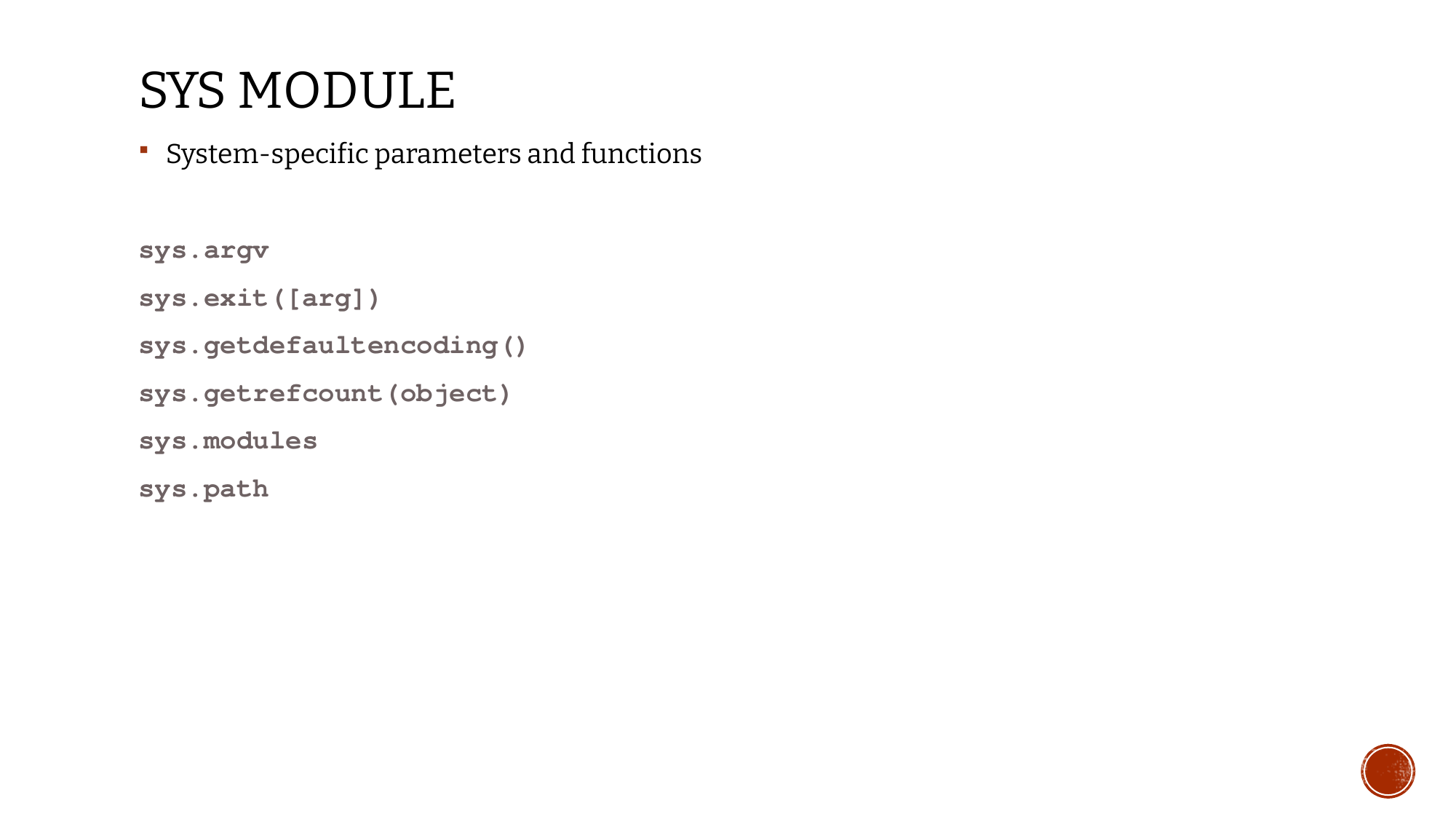

# Sys module
 System-specific parameters and functions

sys.argv
sys.exit([arg])
sys.getdefaultencoding()
sys.getrefcount(object)
sys.modules
sys.path